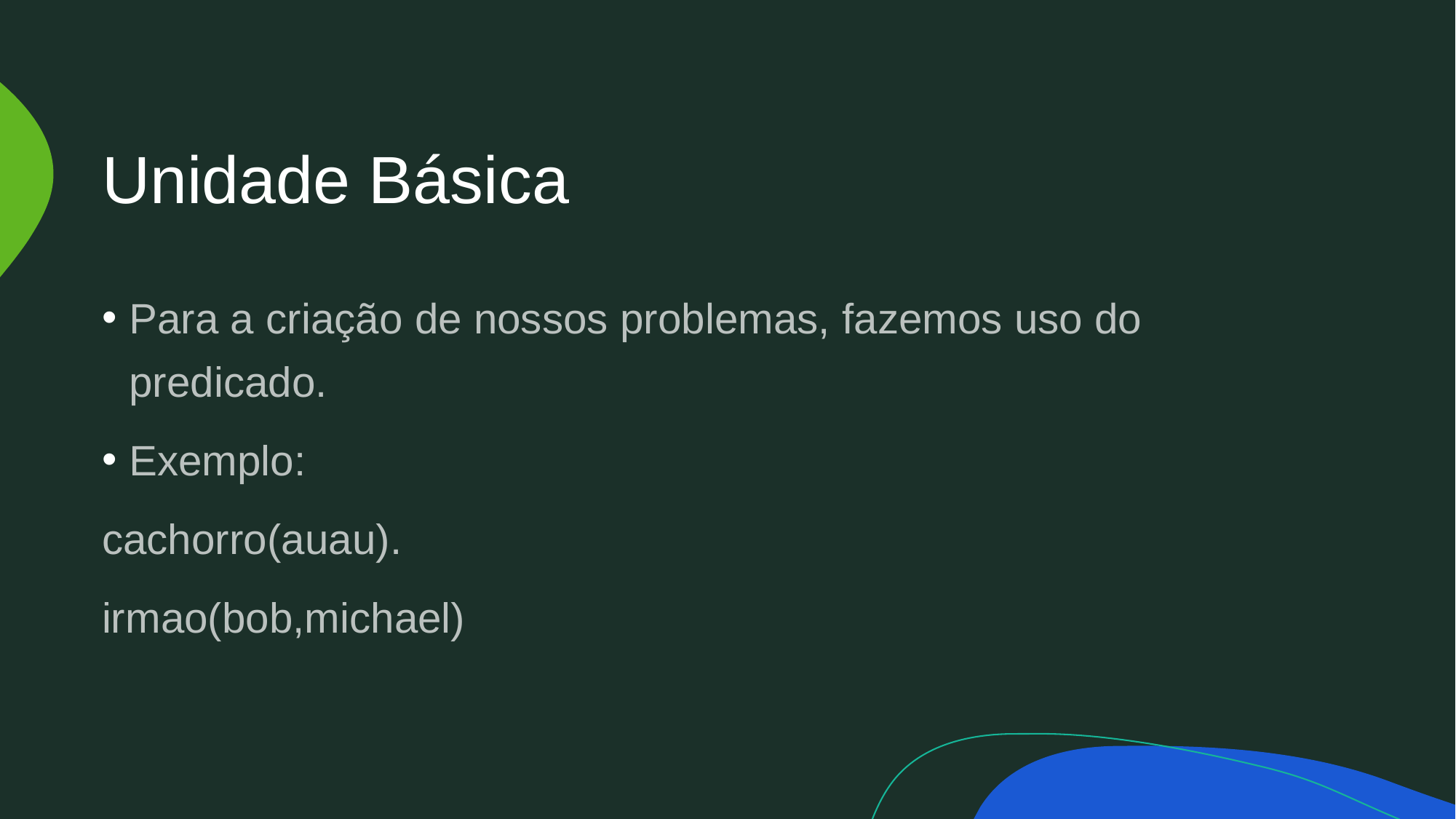

# Unidade Básica
Para a criação de nossos problemas, fazemos uso do predicado.
Exemplo:
cachorro(auau).
irmao(bob,michael)